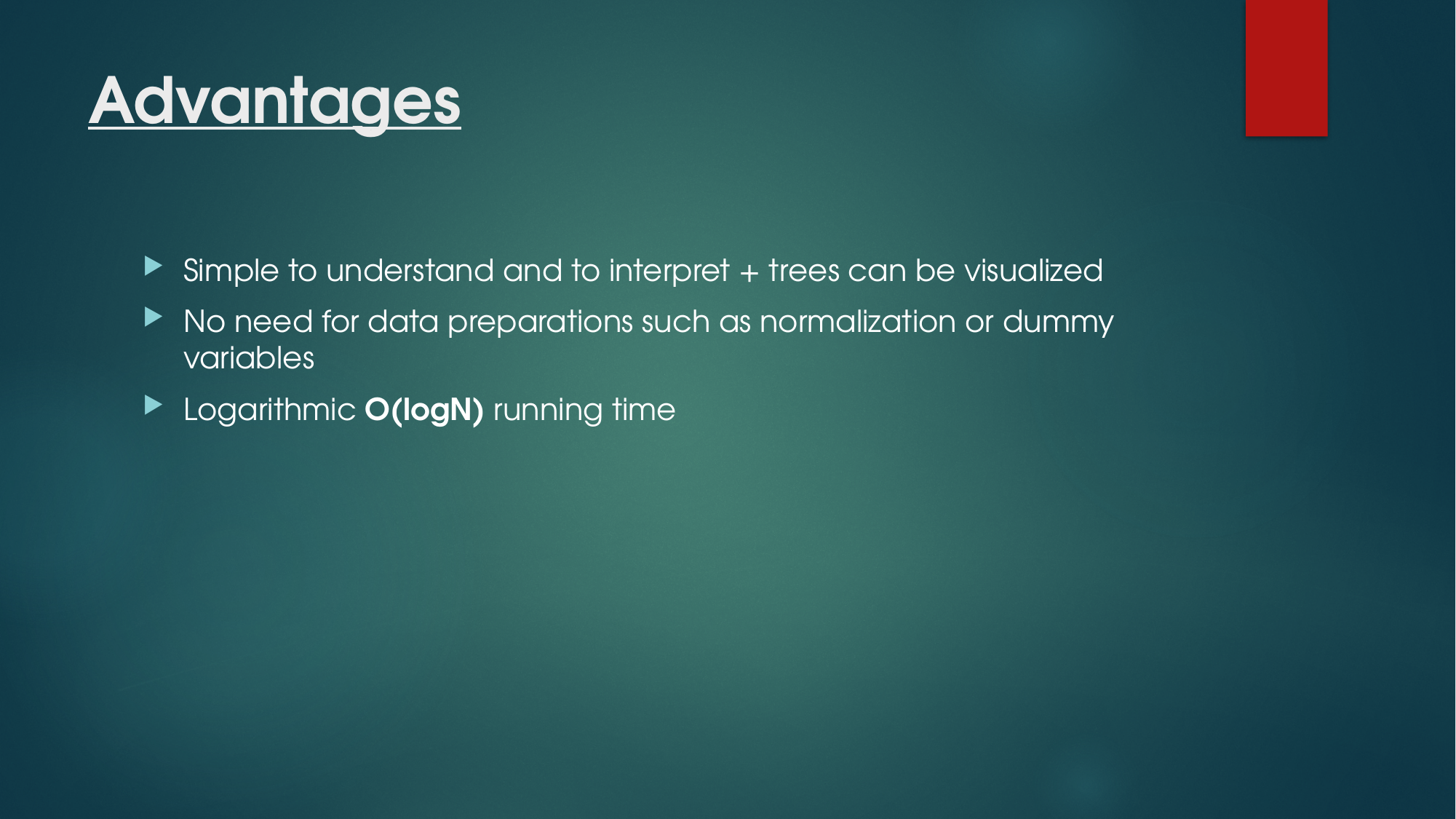

# Advantages
Simple to understand and to interpret + trees can be visualized
No need for data preparations such as normalization or dummy variables
Logarithmic O(logN) running time